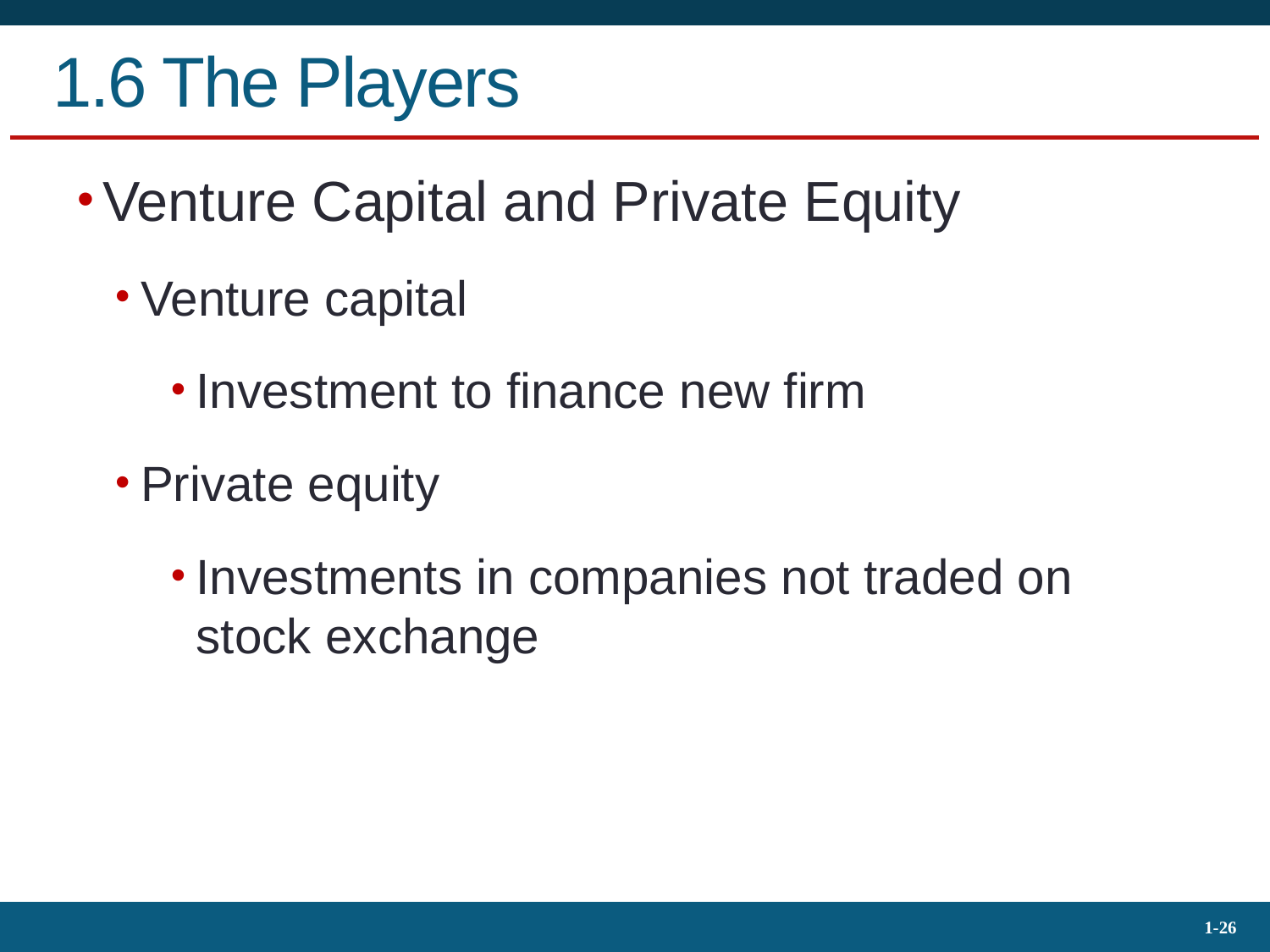

# 1.6 The Players
Venture Capital and Private Equity
Venture capital
Investment to finance new firm
Private equity
Investments in companies not traded on stock exchange